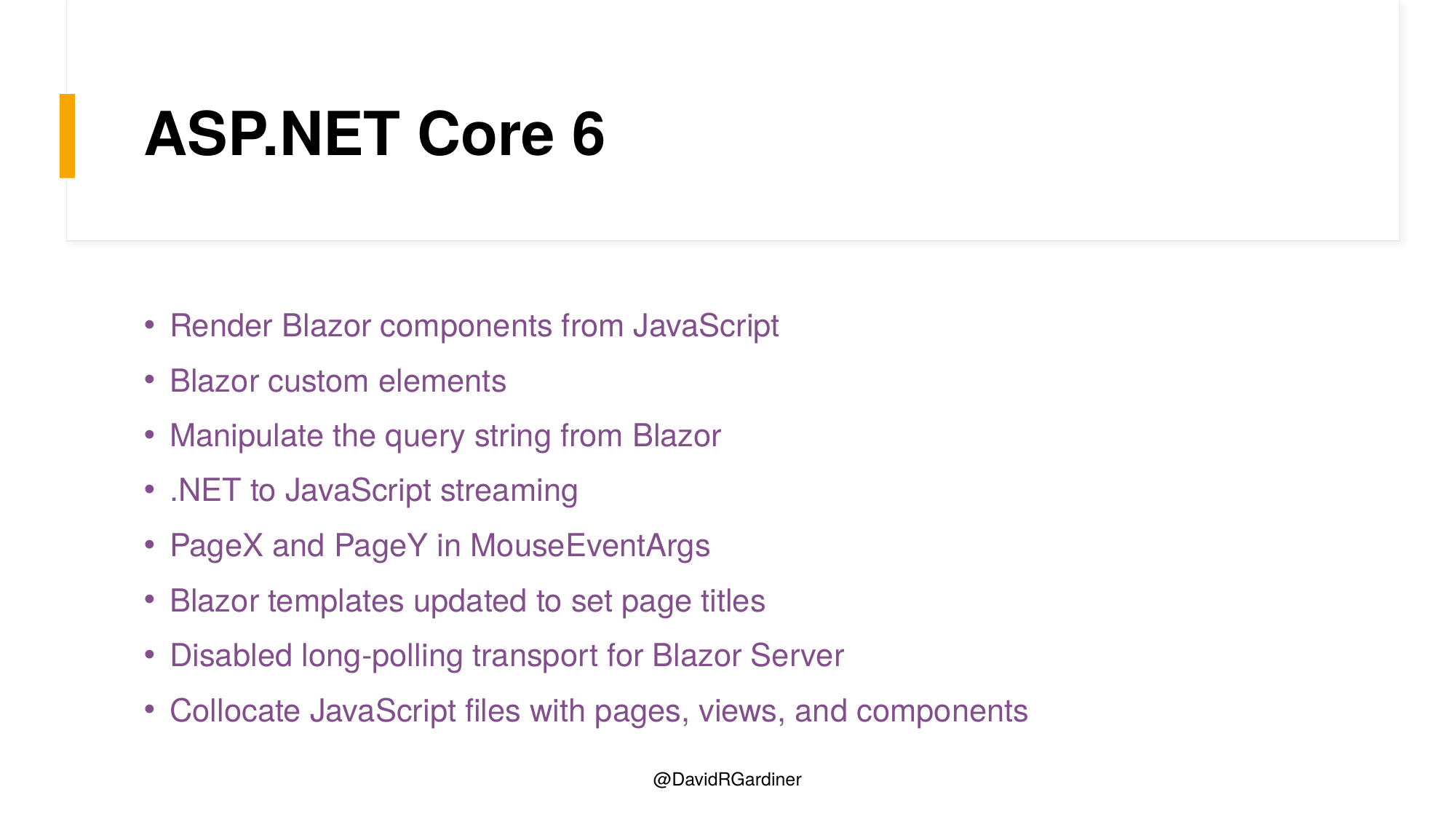

# ASP.NET Core 6
Render Blazor components from JavaScript
Blazor custom elements
Manipulate the query string from Blazor
.NET to JavaScript streaming
PageX and PageY in MouseEventArgs
Blazor templates updated to set page titles
Disabled long-polling transport for Blazor Server
Collocate JavaScript files with pages, views, and components
@DavidRGardiner